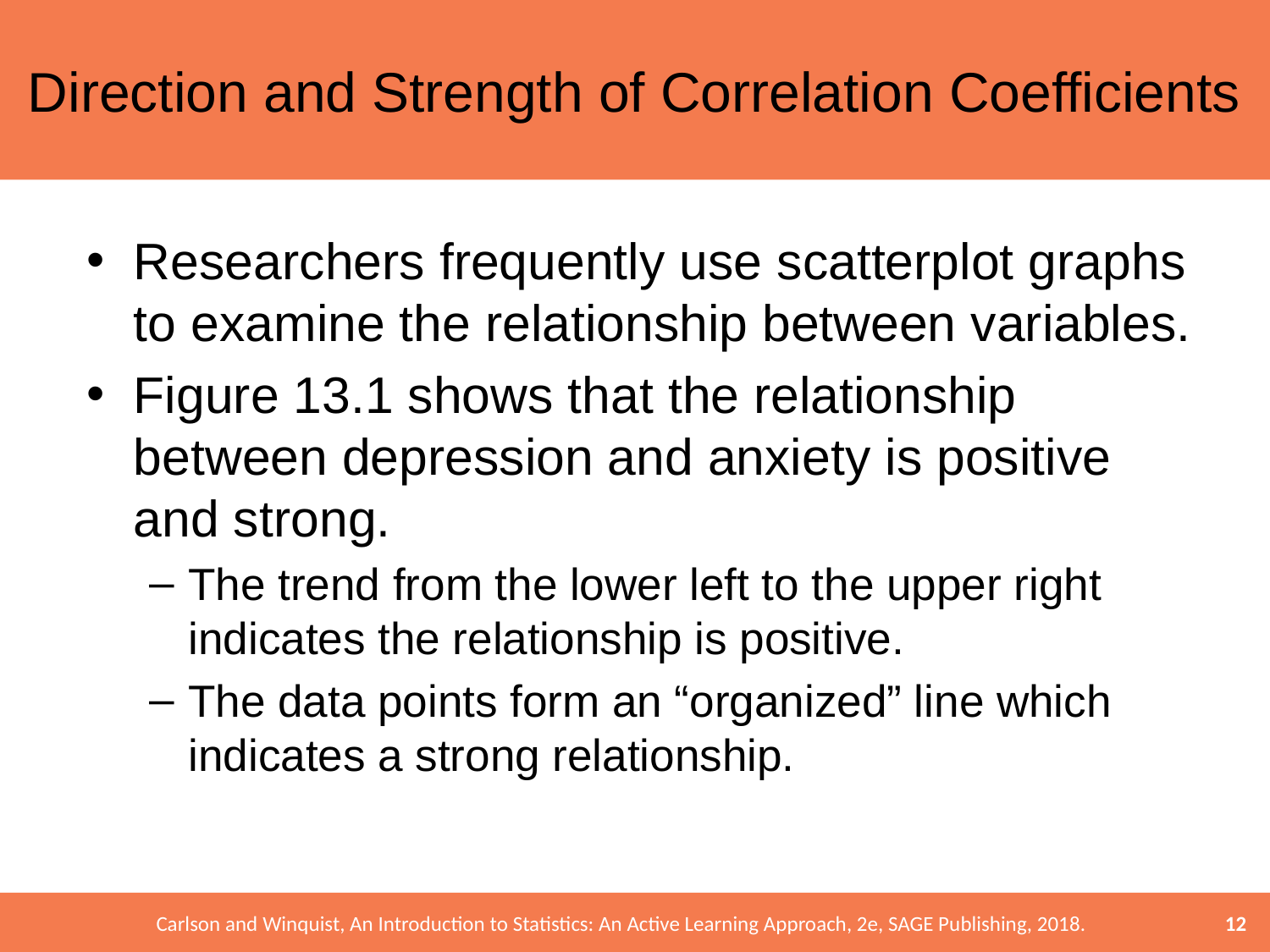

# Direction and Strength of Correlation Coefficients
Researchers frequently use scatterplot graphs to examine the relationship between variables.
Figure 13.1 shows that the relationship between depression and anxiety is positive and strong.
The trend from the lower left to the upper right indicates the relationship is positive.
The data points form an “organized” line which indicates a strong relationship.

12
Carlson and Winquist, An Introduction to Statistics: An Active Learning Approach, 2e, SAGE Publishing, 2018.